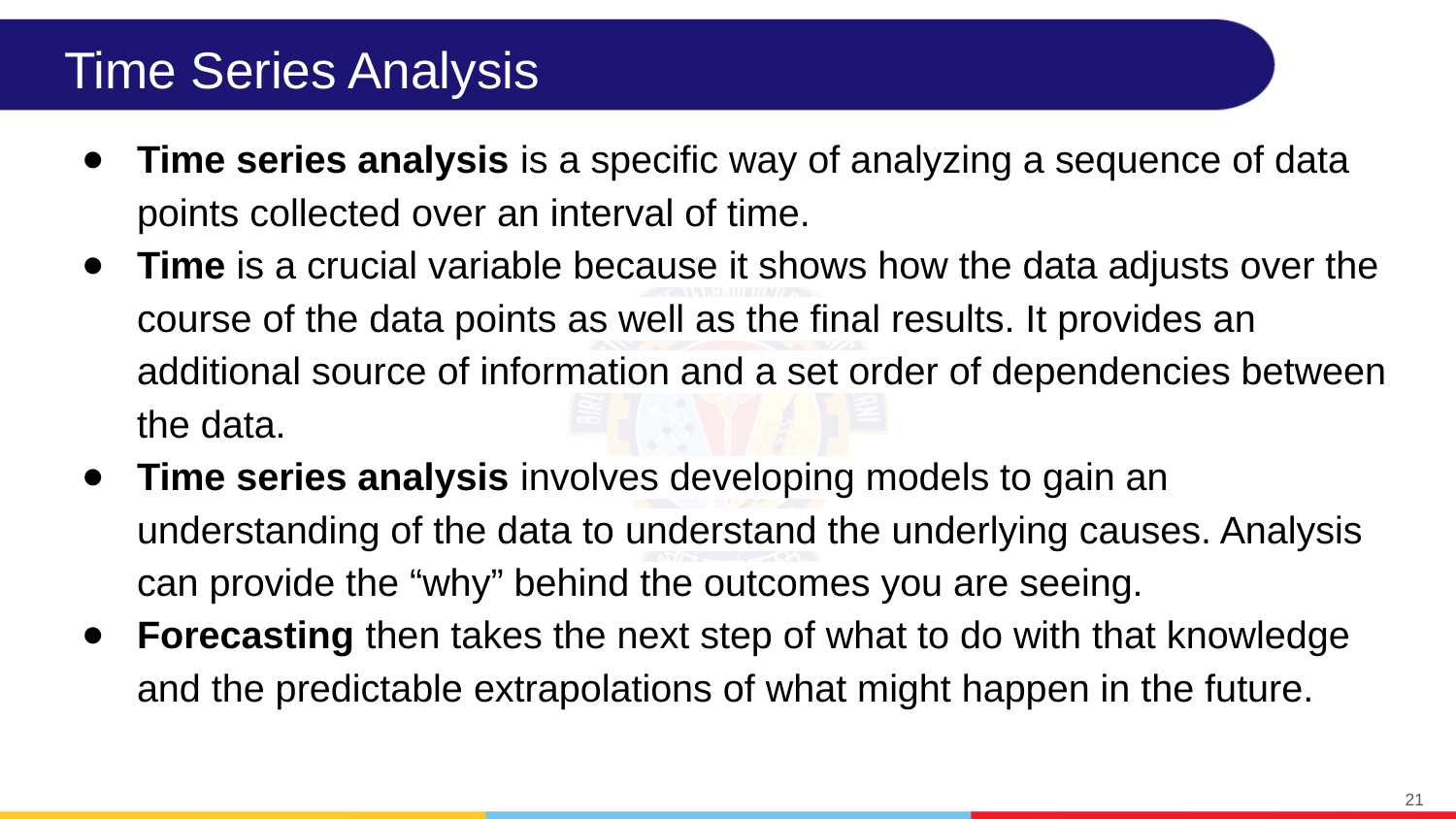

# Time Series Analysis
Time series analysis is a specific way of analyzing a sequence of data points collected over an interval of time.
Time is a crucial variable because it shows how the data adjusts over the course of the data points as well as the final results. It provides an additional source of information and a set order of dependencies between the data.
Time series analysis involves developing models to gain an understanding of the data to understand the underlying causes. Analysis can provide the “why” behind the outcomes you are seeing.
Forecasting then takes the next step of what to do with that knowledge and the predictable extrapolations of what might happen in the future.
21